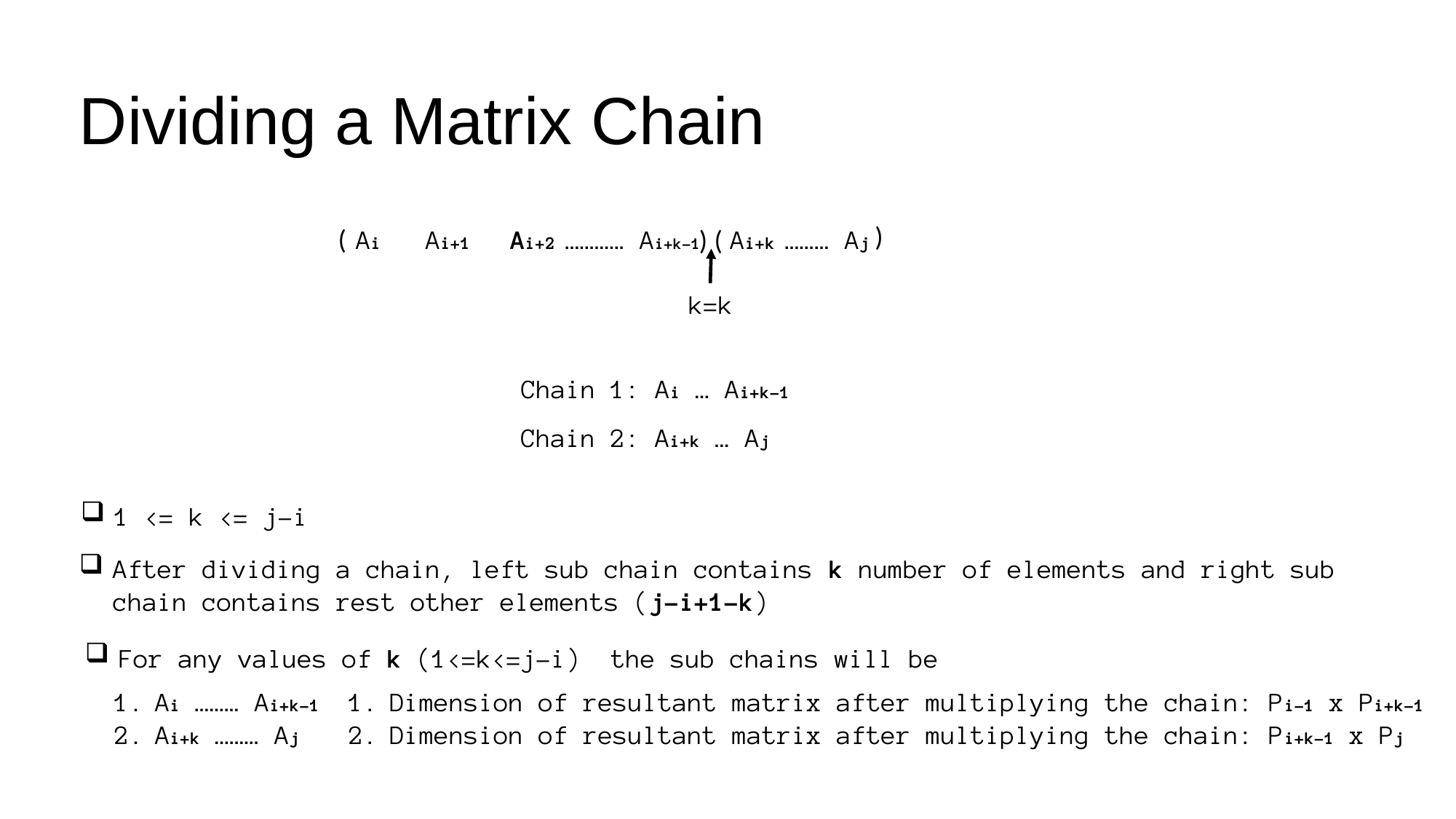

# Dividing a Matrix Chain
 )
(
Ai   Ai+1   Ai+2 ………… Ai+k-1  Ai+k ……… Aj
)
(
k=k
Chain 1: Ai … Ai+k-1
Chain 2: Ai+k … Aj
1 <= k <= j-i
After dividing a chain, left sub chain contains k number of elements and right sub chain contains rest other elements (j-i+1-k)
For any values of k (1<=k<=j-i)  the sub chains will be
Dimension of resultant matrix after multiplying the chain: Pi-1 x Pi+k-1
Dimension of resultant matrix after multiplying the chain: Pi+k-1 x Pj
Ai ……… Ai+k-1
Ai+k ……… Aj